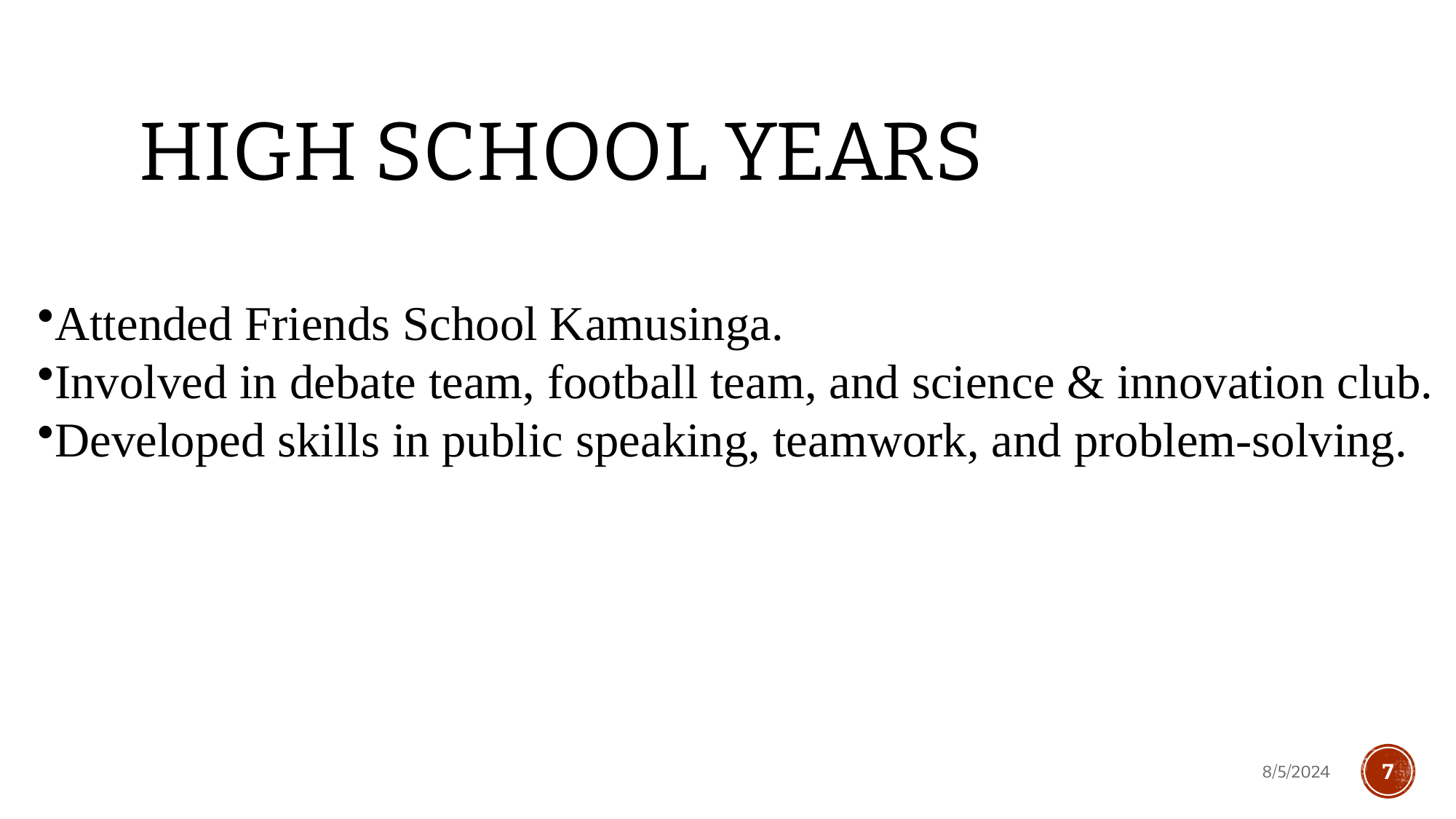

# High School Years

Attended Friends School Kamusinga.
Involved in debate team, football team, and science & innovation club.
Developed skills in public speaking, teamwork, and problem-solving.
8/5/2024
7